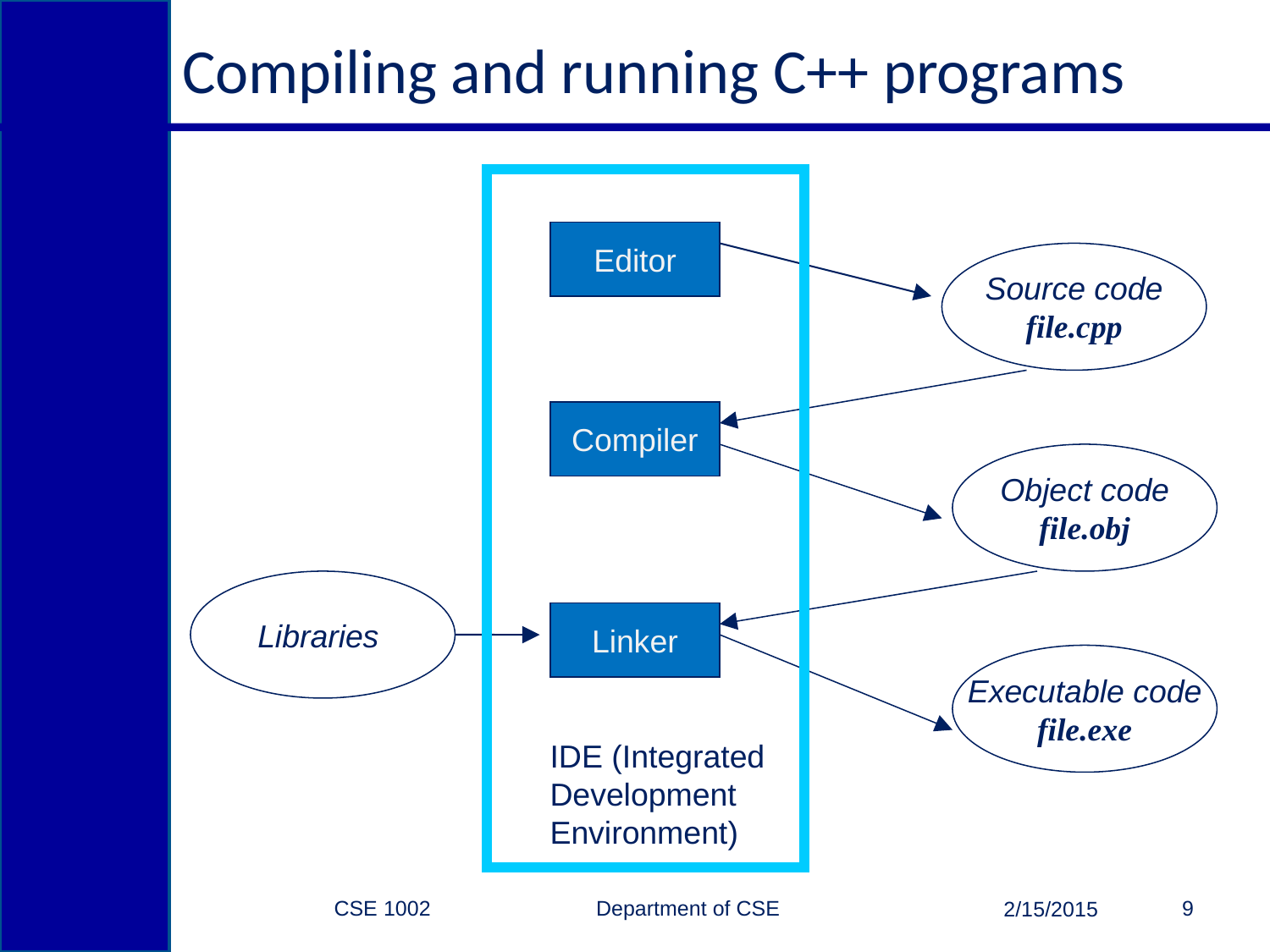

# Compiling and running C++ programs

Editor

Source code
file.cpp

Compiler

Object code
file.obj
Libraries

Linker

Executable code
file.exe
IDE (Integrated Development Environment)
CSE 1002                            Department of CSE
9
2/15/2015